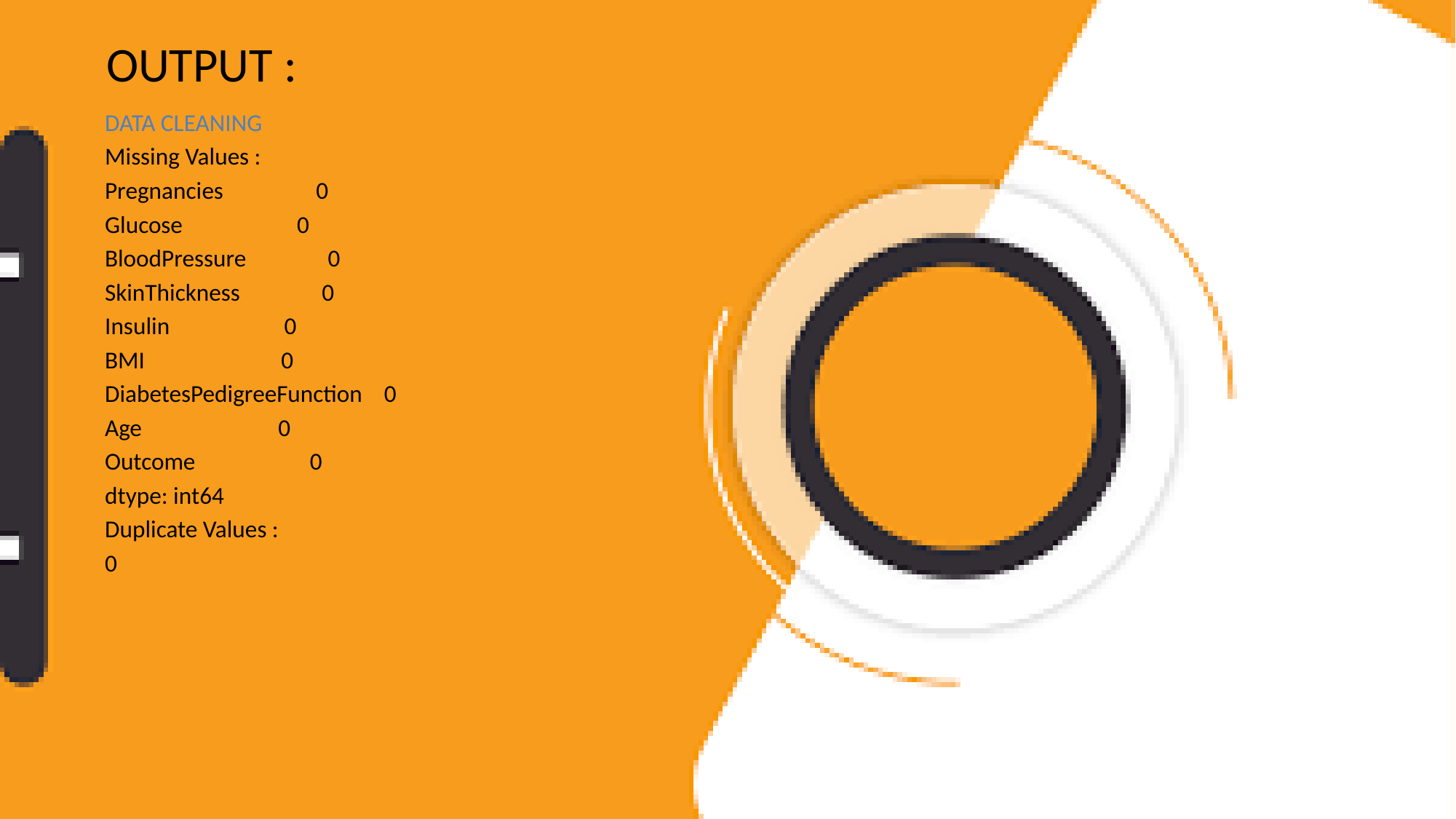

OUTPUT :
DATA CLEANING
Missing Values :
Pregnancies                 0
Glucose                     0
BloodPressure               0
SkinThickness               0
Insulin                     0
BMI                         0
DiabetesPedigreeFunction    0
Age                         0
Outcome                     0
dtype: int64
Duplicate Values :
0